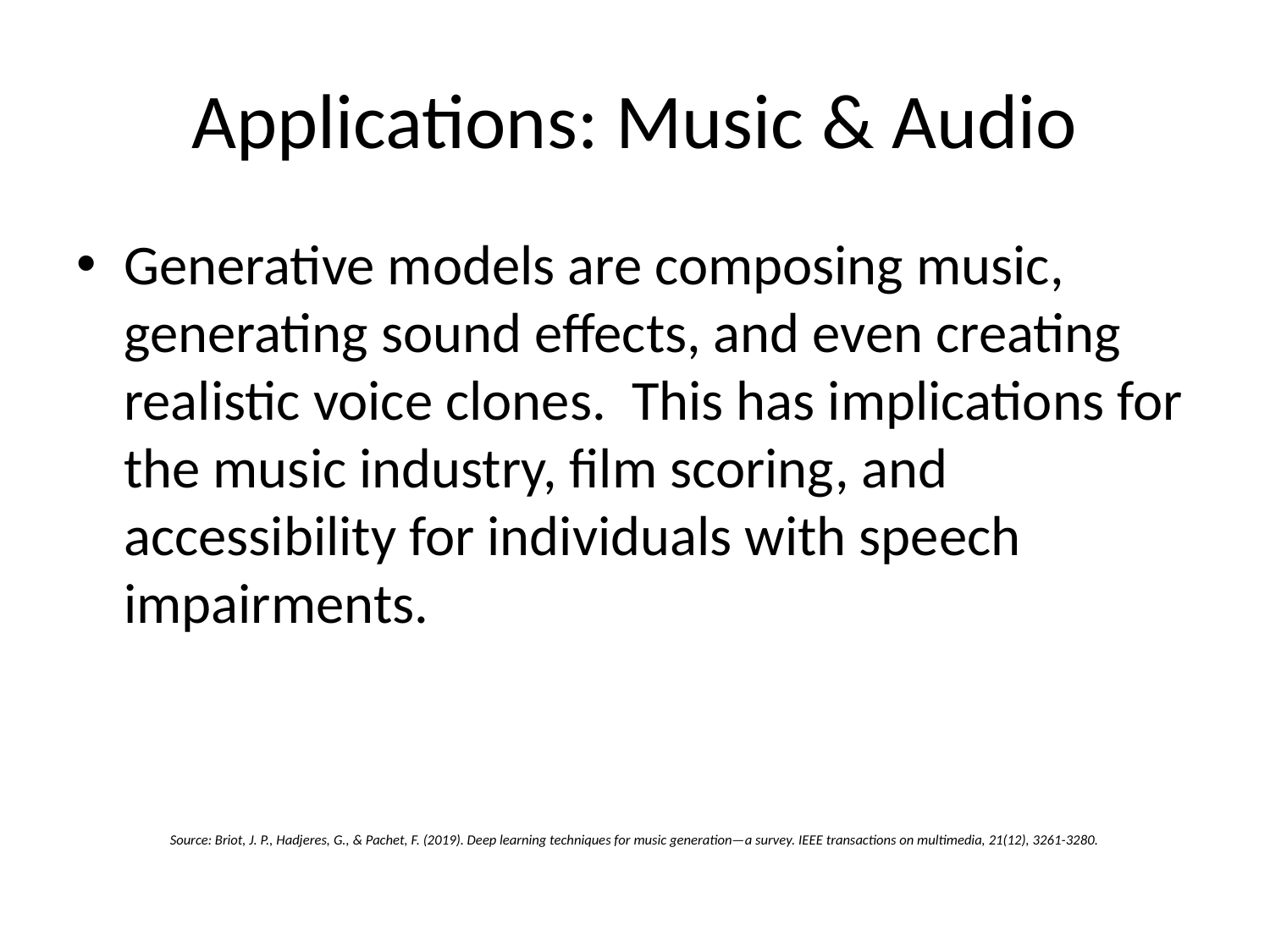

# Applications: Music & Audio
Generative models are composing music, generating sound effects, and even creating realistic voice clones.  This has implications for the music industry, film scoring, and accessibility for individuals with speech impairments.
Source: Briot, J. P., Hadjeres, G., & Pachet, F. (2019). Deep learning techniques for music generation—a survey. IEEE transactions on multimedia, 21(12), 3261-3280.